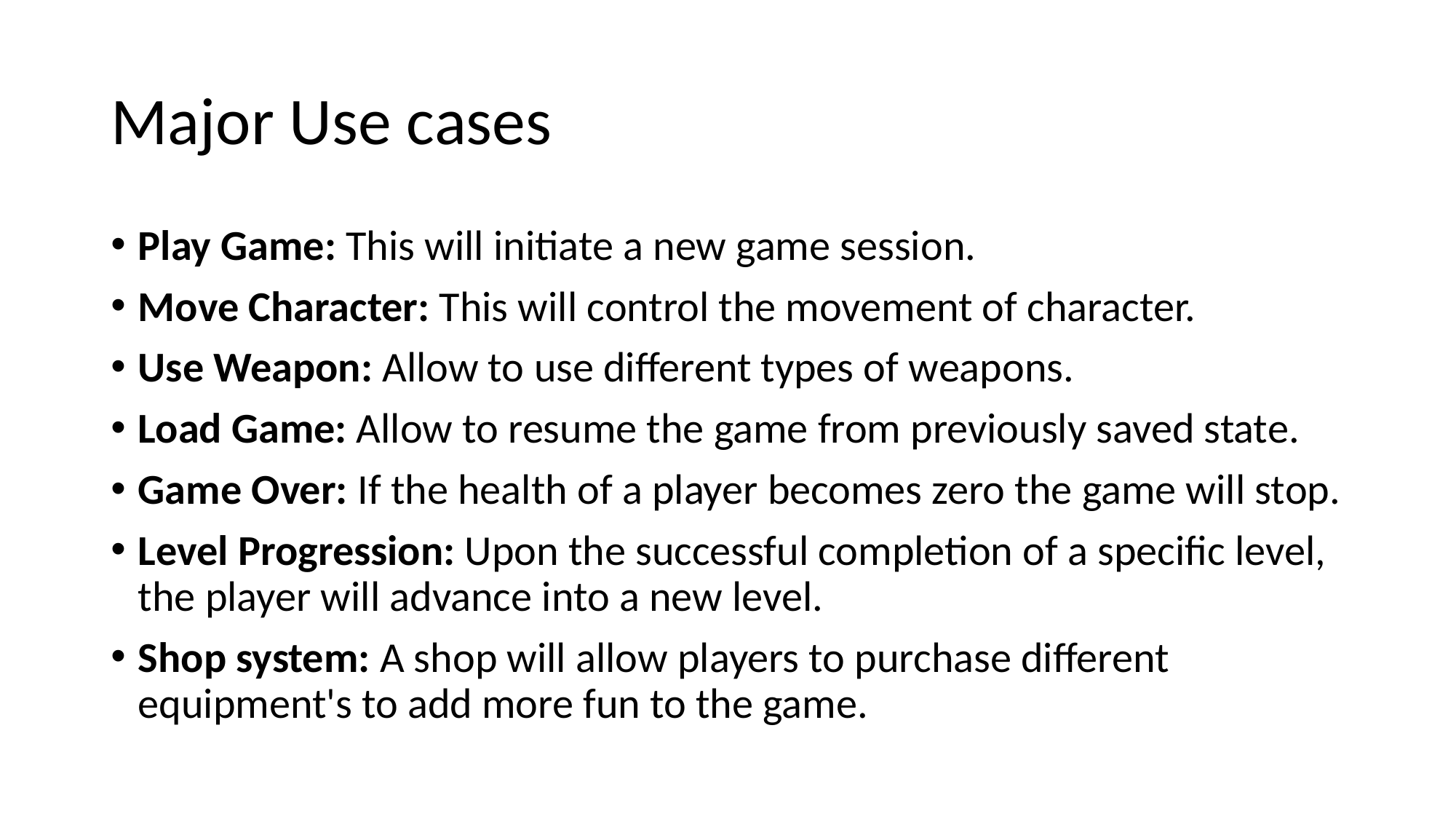

# Major Use cases
Play Game: This will initiate a new game session.
Move Character: This will control the movement of character.
Use Weapon: Allow to use different types of weapons.
Load Game: Allow to resume the game from previously saved state.
Game Over: If the health of a player becomes zero the game will stop.
Level Progression: Upon the successful completion of a specific level, the player will advance into a new level.
Shop system: A shop will allow players to purchase different equipment's to add more fun to the game.